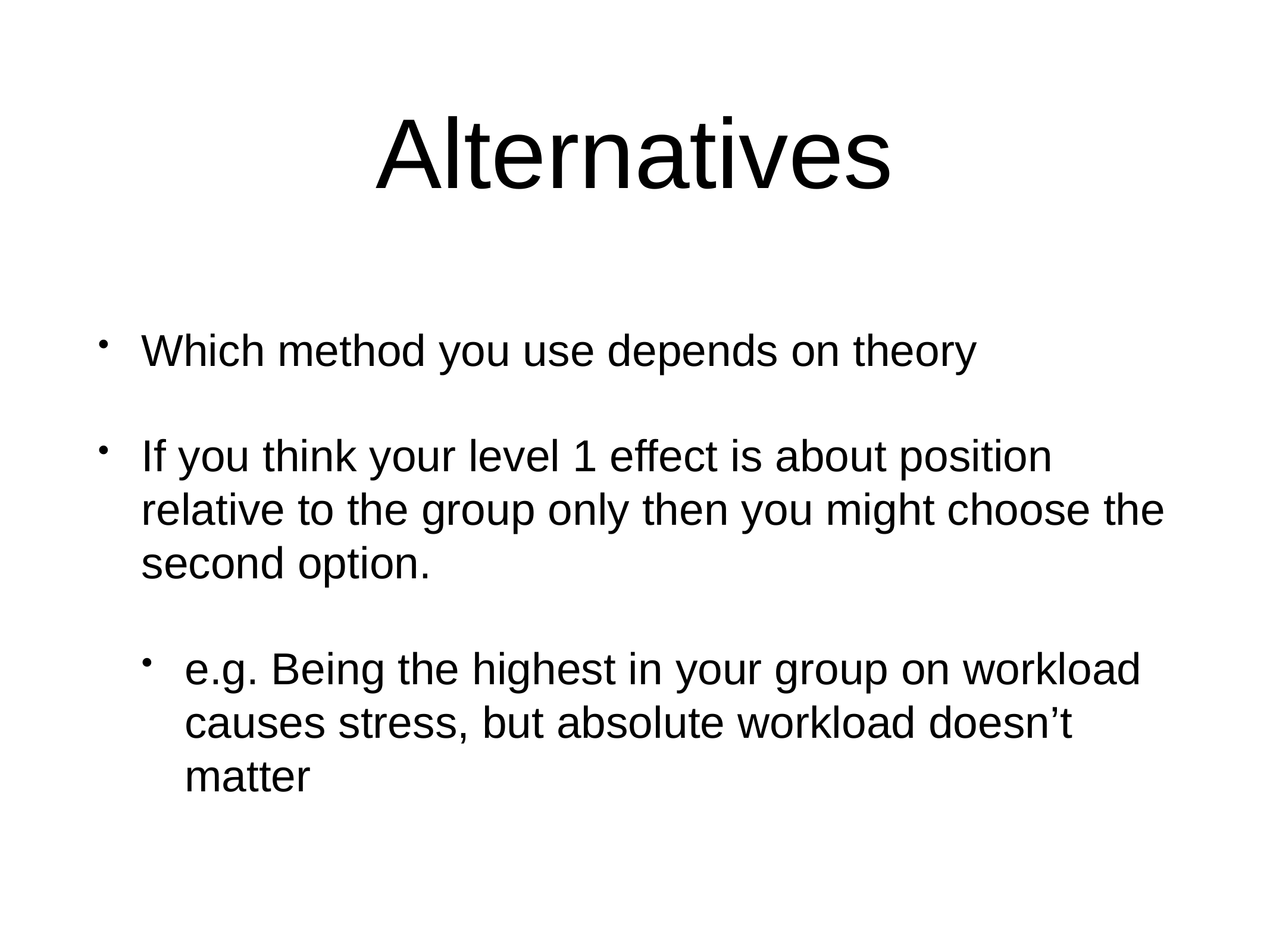

# Alternatives
Which method you use depends on theory
If you think your level 1 effect is about position relative to the group only then you might choose the second option.
e.g. Being the highest in your group on workload causes stress, but absolute workload doesn’t matter